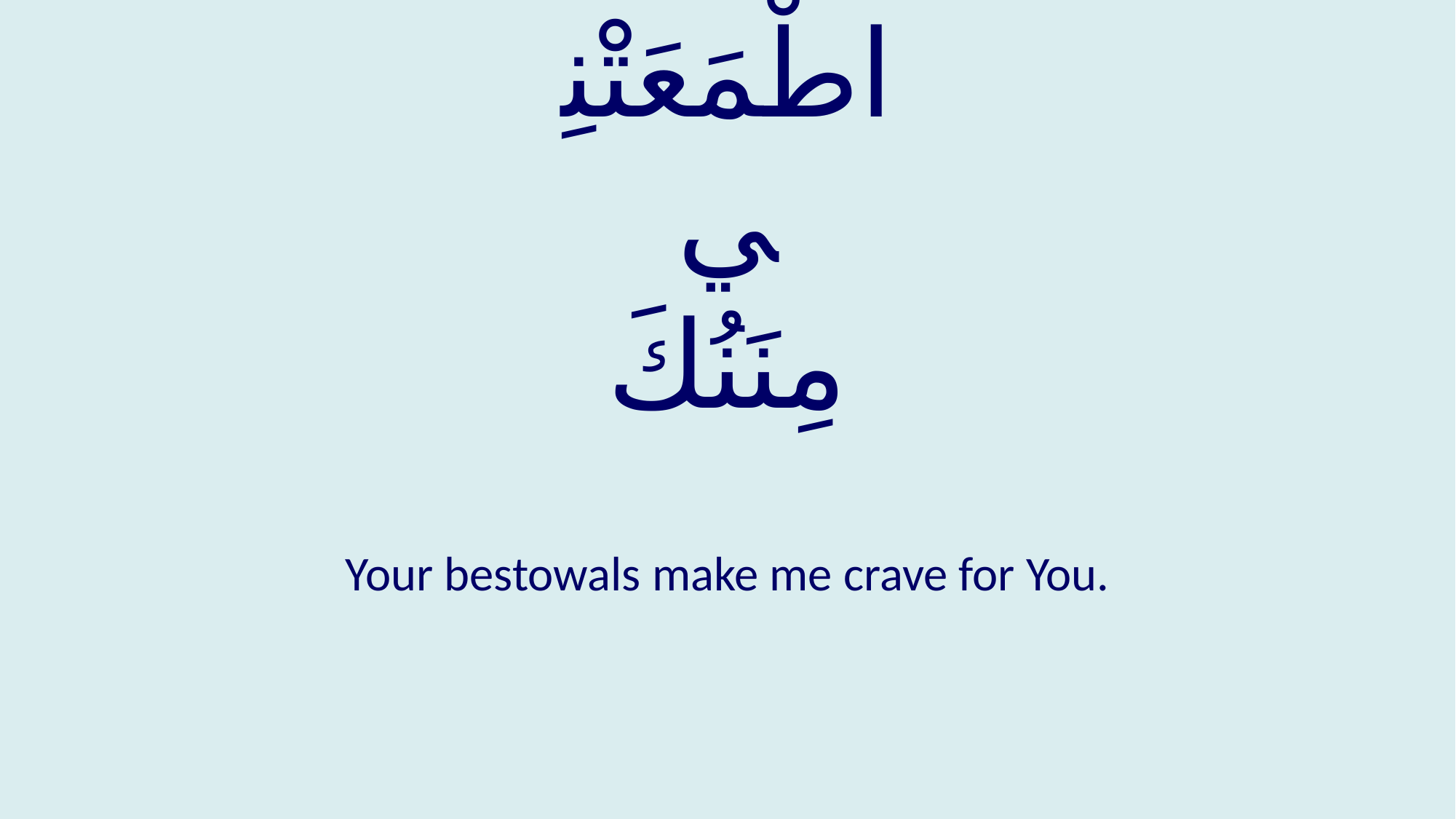

# اطْمَعَتْنِي مِنَنُكَ
Your bestowals make me crave for You.